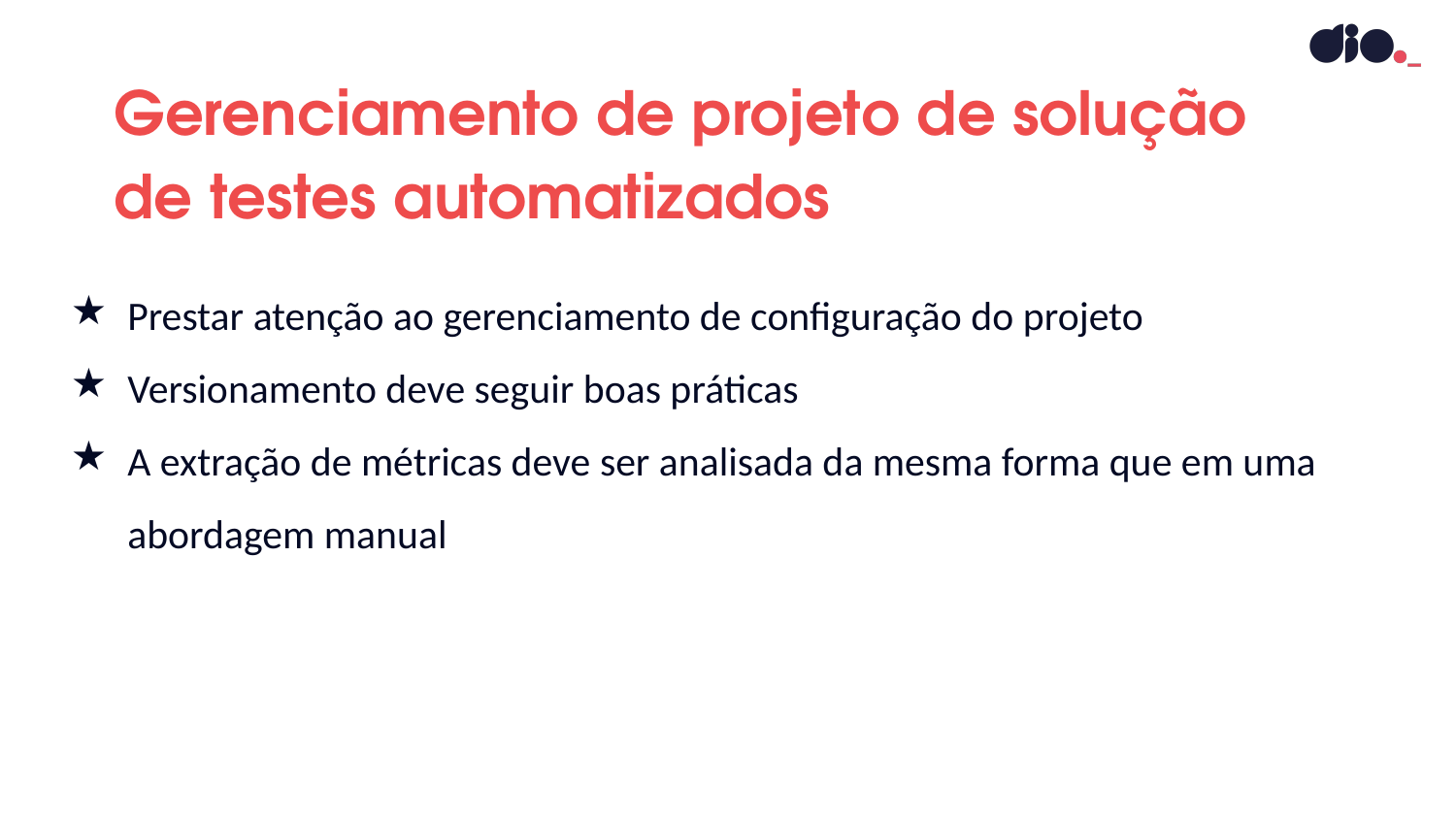

Gerenciamento de projeto de solução de testes automatizados
Prestar atenção ao gerenciamento de configuração do projeto
Versionamento deve seguir boas práticas
A extração de métricas deve ser analisada da mesma forma que em uma abordagem manual